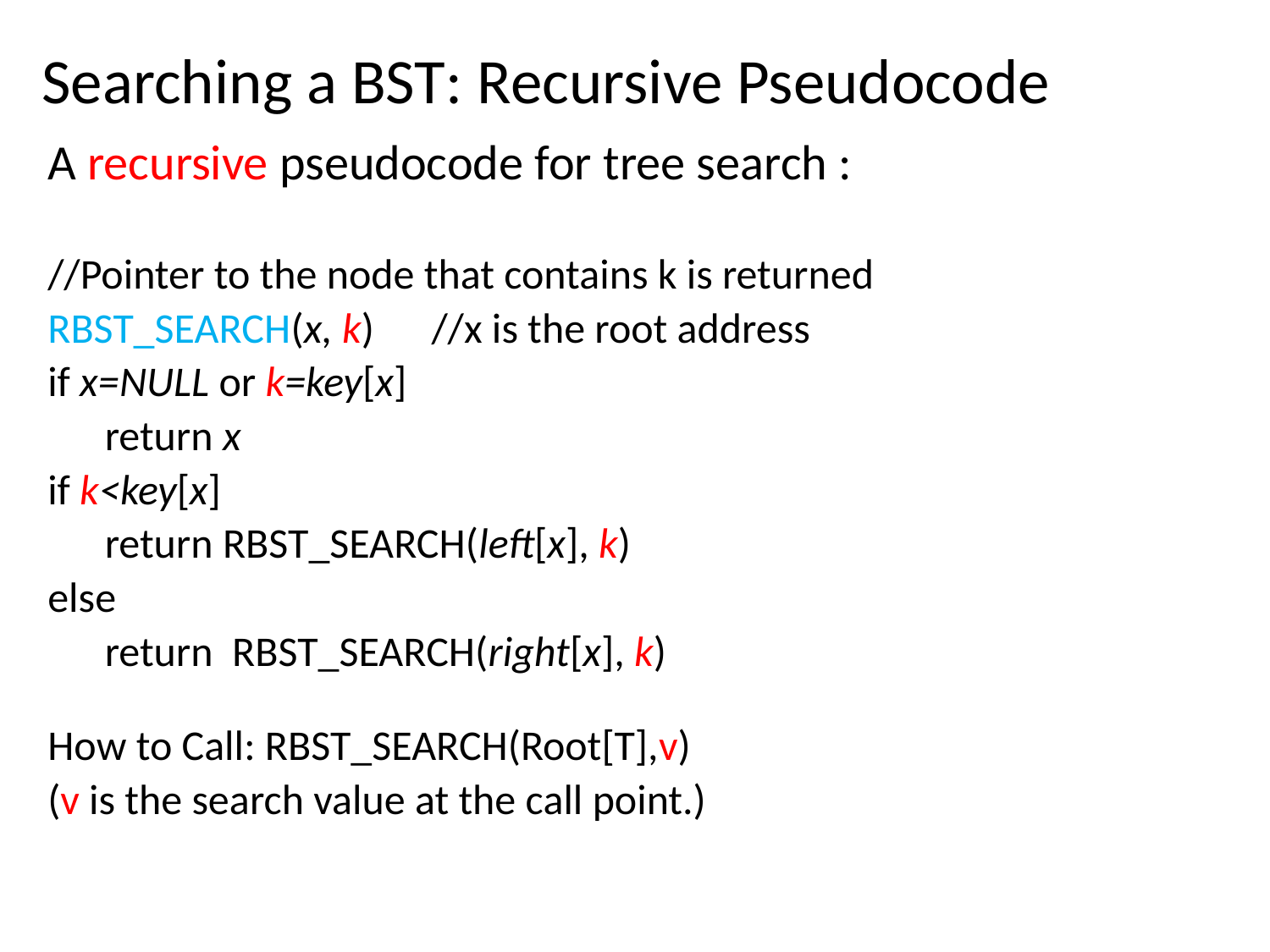

Searching a BST: Recursive Pseudocode
A recursive pseudocode for tree search :

//Pointer to the node that contains k is returned
RBST_SEARCH(x, k)      //x is the root address
if x=NULL or k=key[x]
      return x
if k<key[x]
      return RBST_SEARCH(left[x], k)
else
      return  RBST_SEARCH(right[x], k)
How to Call: RBST_SEARCH(Root[T],v)
(v is the search value at the call point.)